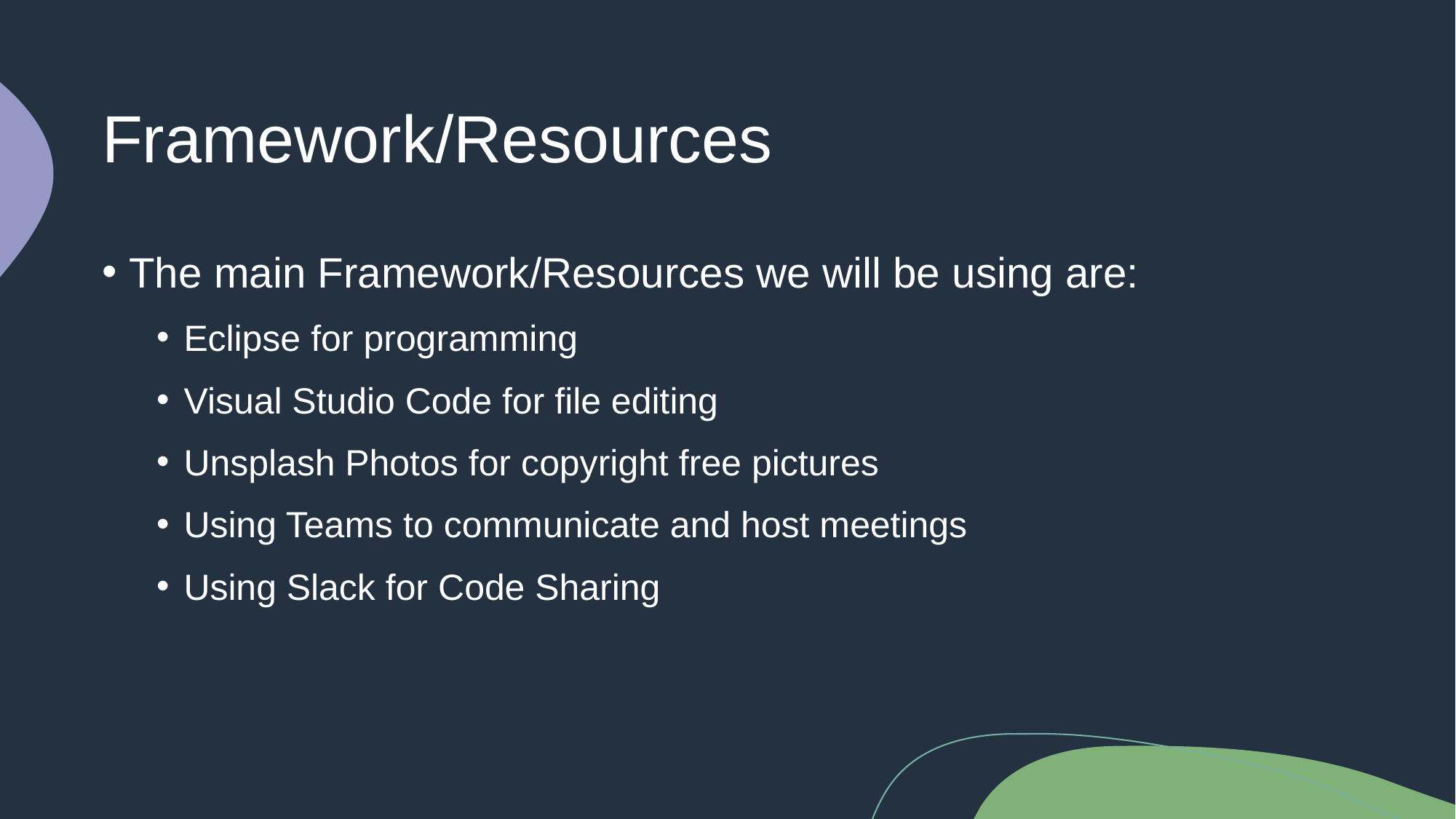

# Framework/Resources
The main Framework/Resources we will be using are:
Eclipse for programming
Visual Studio Code for file editing
Unsplash Photos for copyright free pictures
Using Teams to communicate and host meetings
Using Slack for Code Sharing